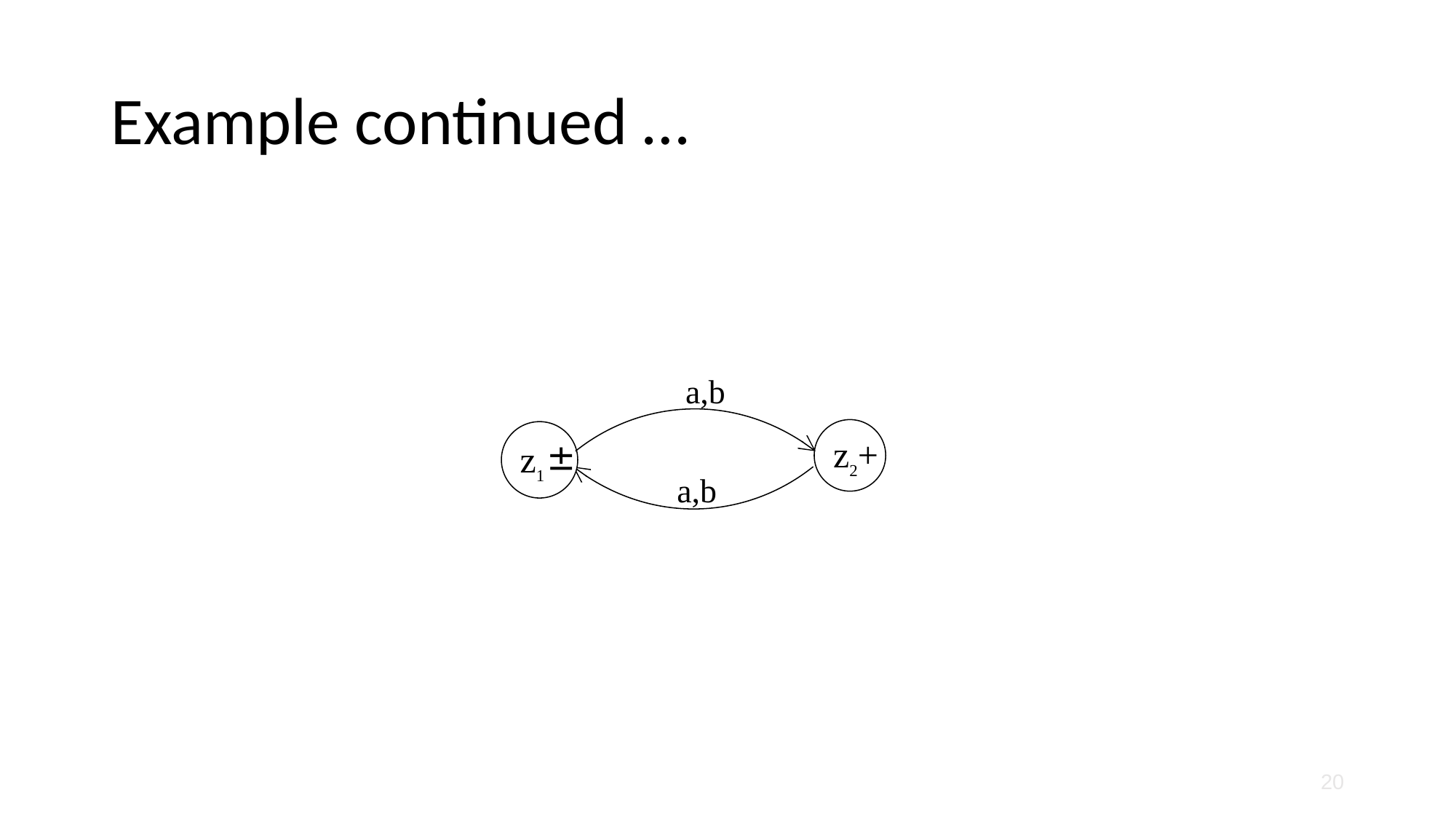

# Example continued …
a,b

z2+
z1 ±
a,b

20